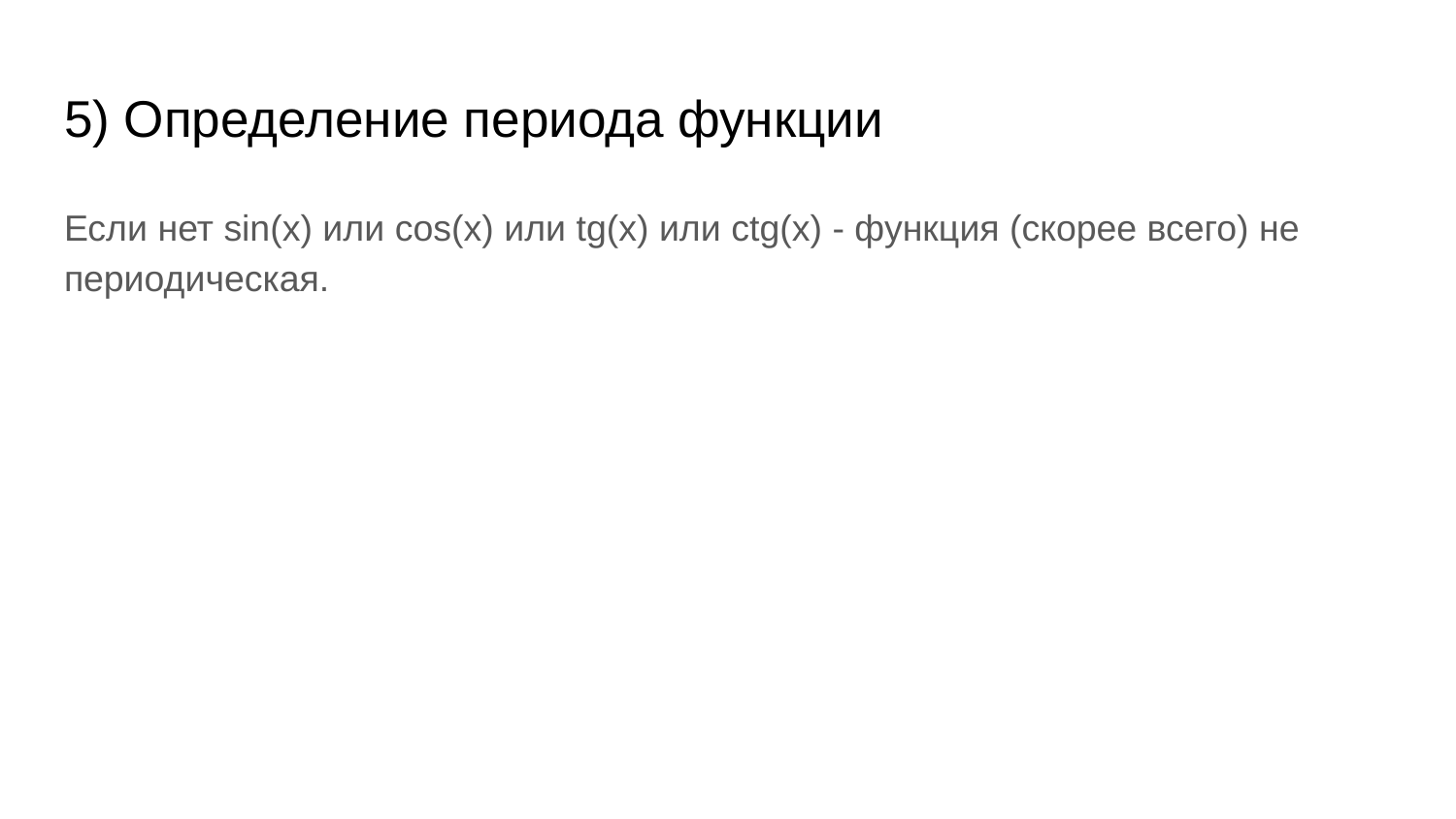

# 5) Определение периода функции
Если нет sin(x) или cos(x) или tg(x) или ctg(x) - функция (скорее всего) не периодическая.